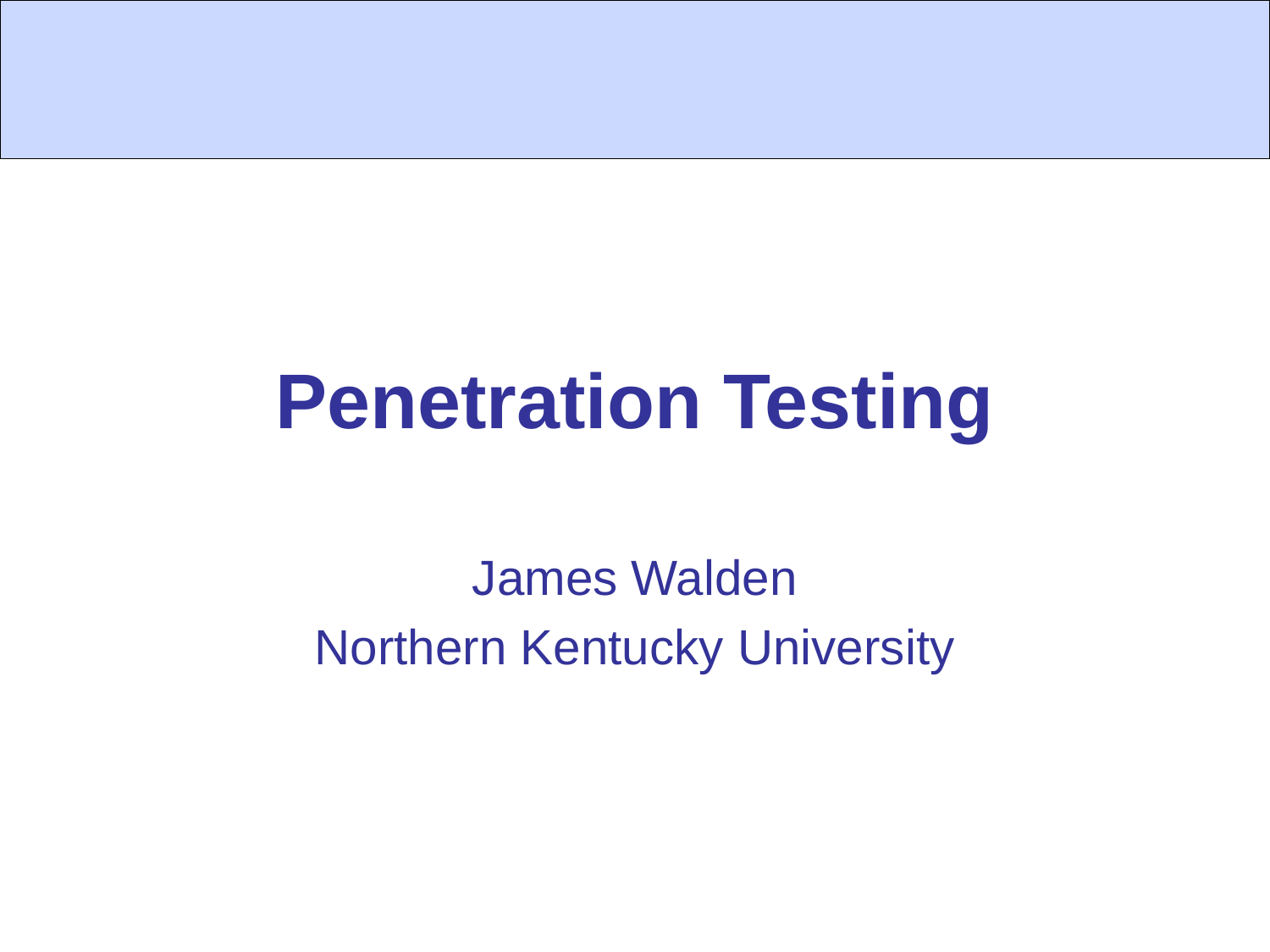

# Penetration Testing
James Walden
Northern Kentucky University